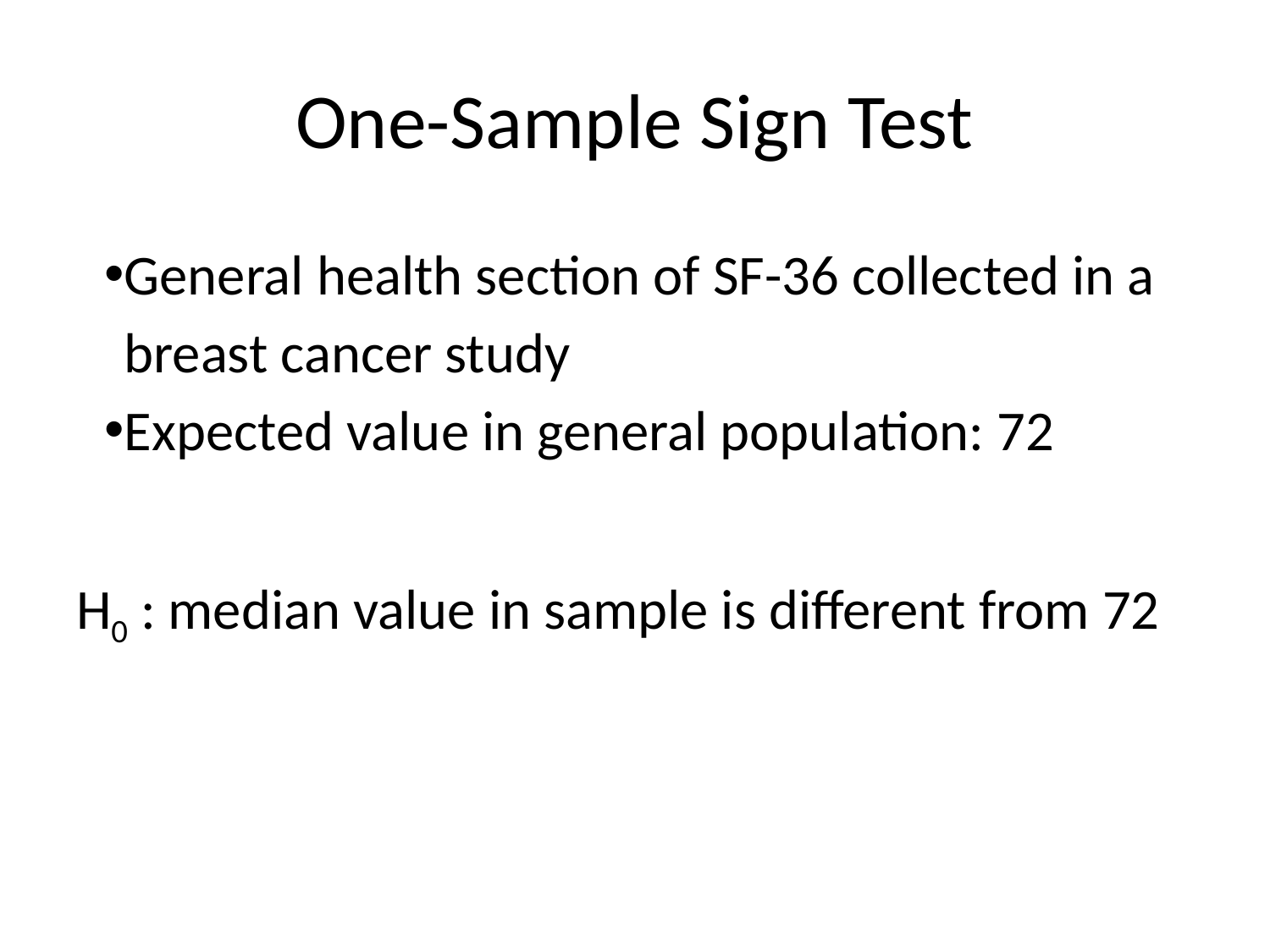

# One-Sample Sign Test
General health section of SF-36 collected in a breast cancer study
Expected value in general population: 72

H0 : median value in sample is different from 72